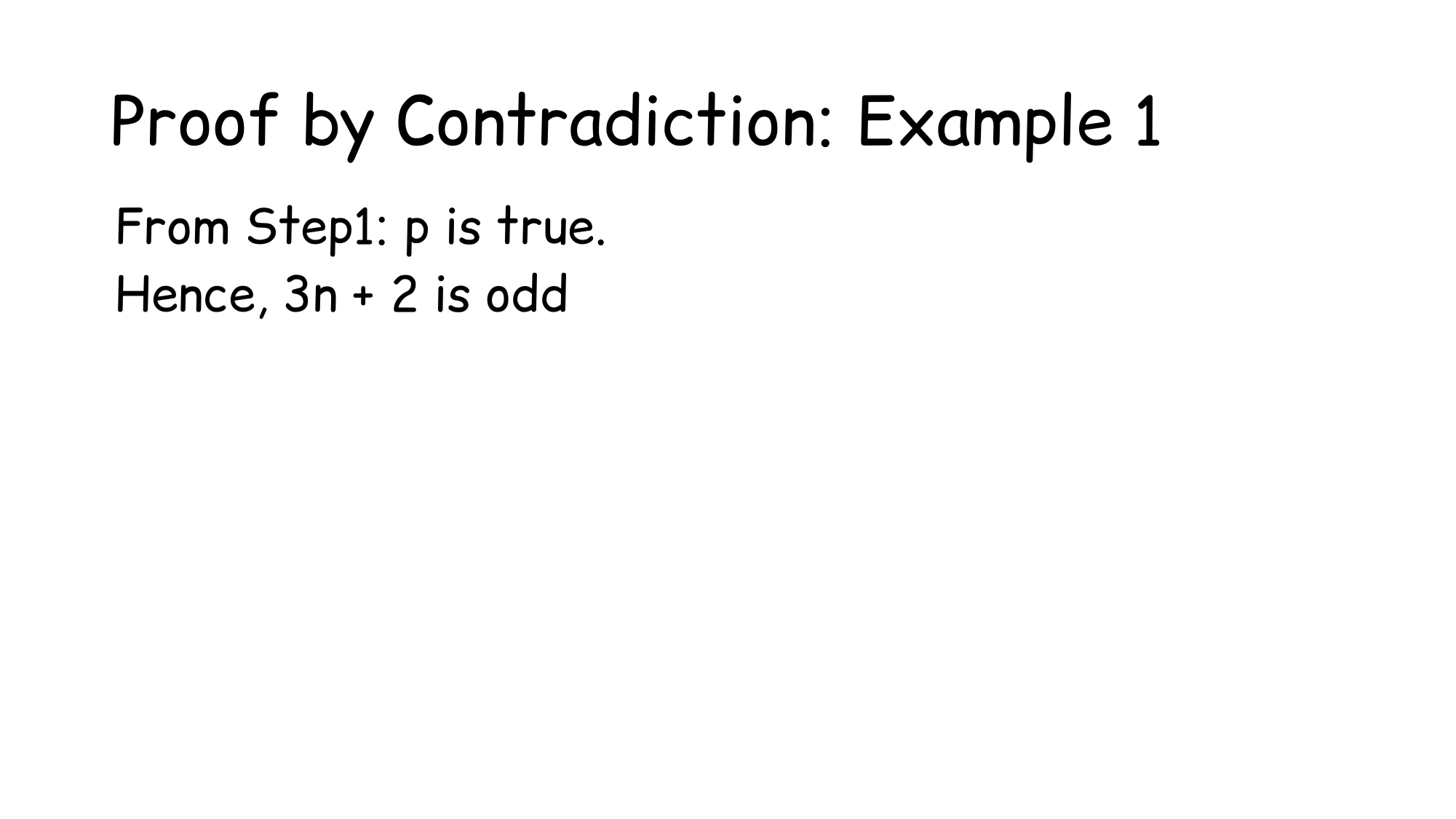

# Proof by Contradiction: Example 1
From Step1: p is true.
Hence, 3n + 2 is odd